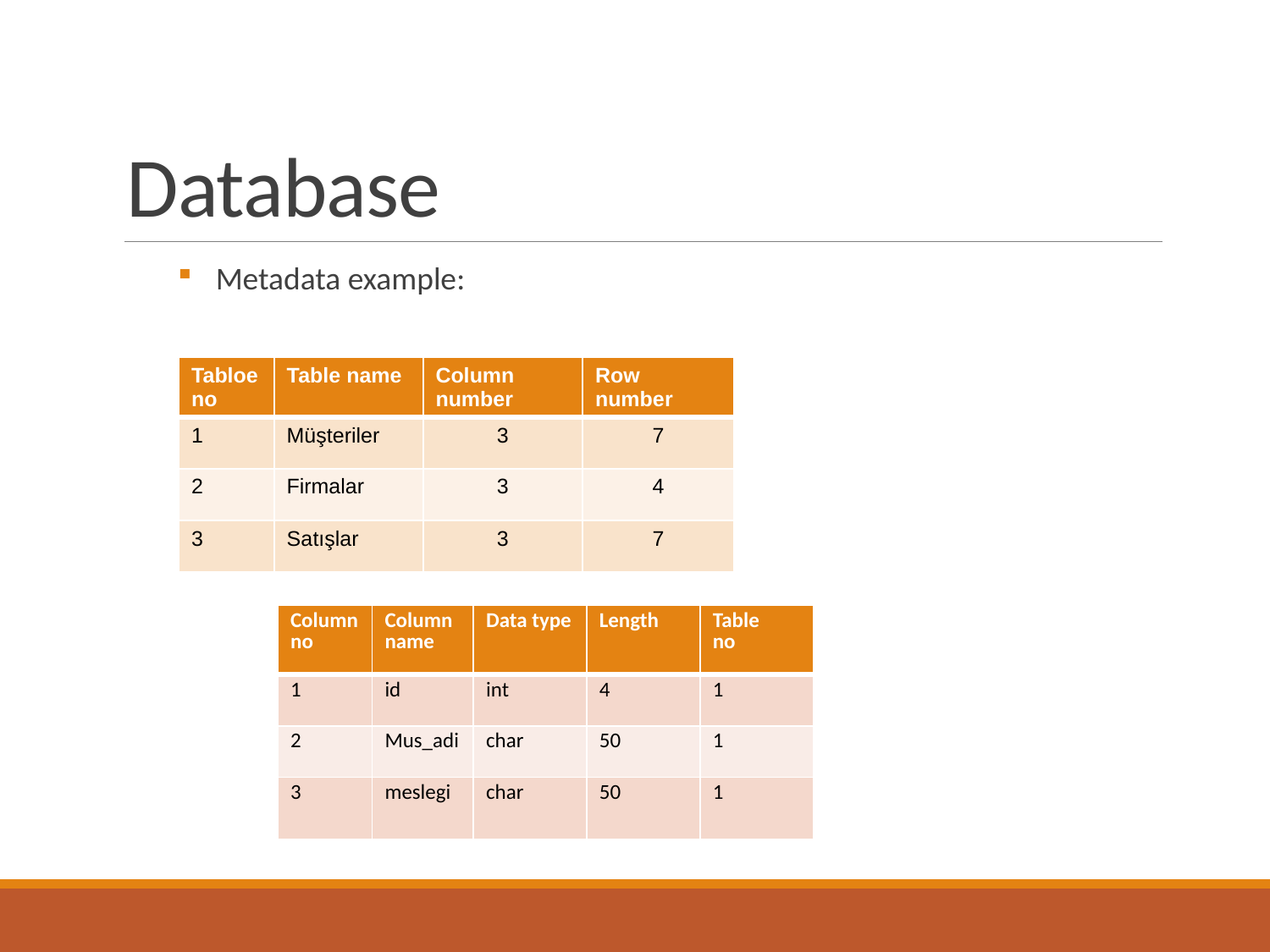

# Database
Metadata example:

| Tabloeno | Table name | Column number | Row number |
| --- | --- | --- | --- |
| 1 | Müşteriler | 3 | 7 |
| 2 | Firmalar | 3 | 4 |
| 3 | Satışlar | 3 | 7 |
| Column no | Column name | Data type | Length | Table no |
| --- | --- | --- | --- | --- |
| 1 | id | int | 4 | 1 |
| 2 | Mus\_adi | char | 50 | 1 |
| 3 | meslegi | char | 50 | 1 |